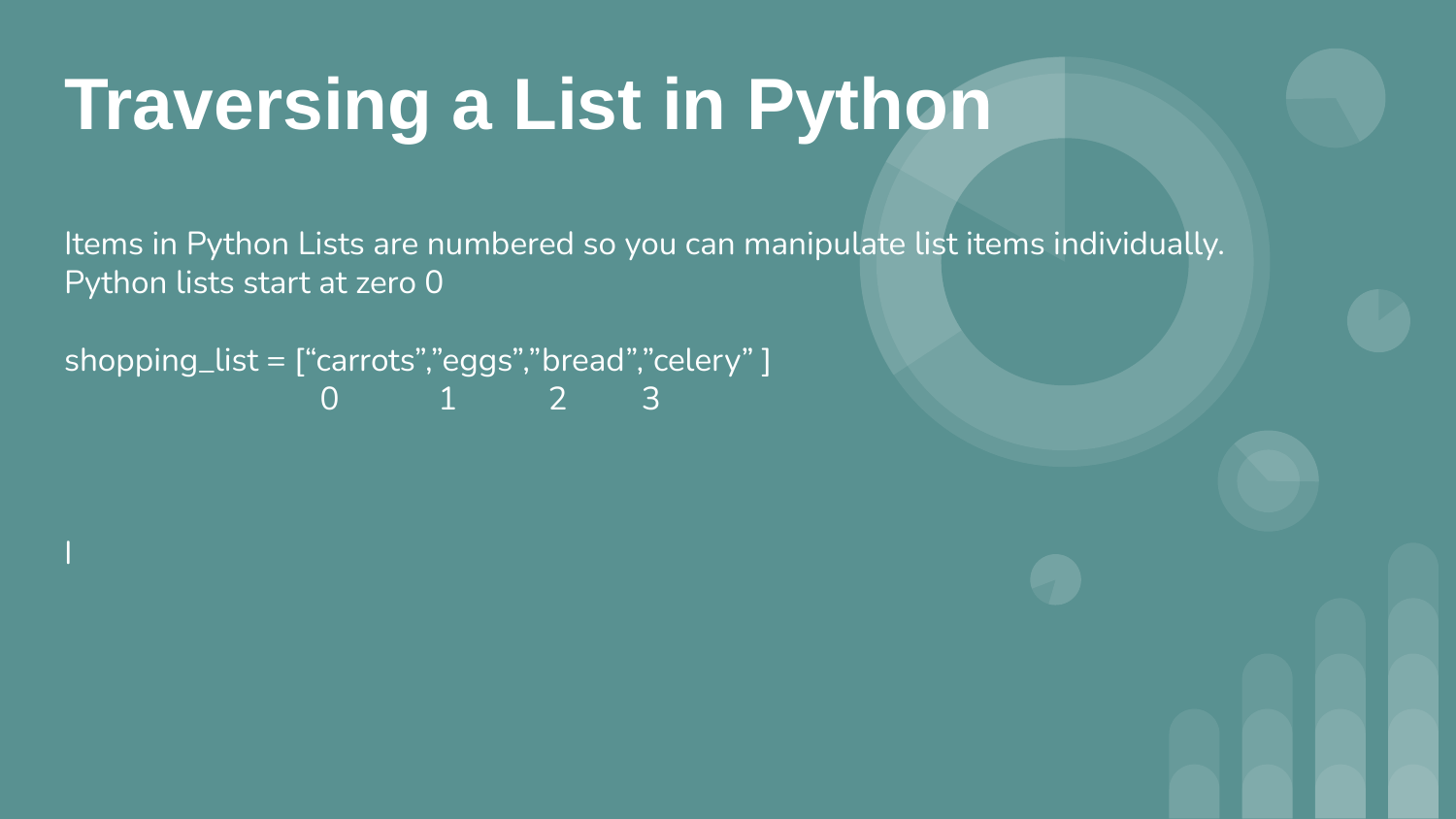

# Traversing a List in Python
Items in Python Lists are numbered so you can manipulate list items individually.
Python lists start at zero 0

shopping_list = [“carrots”,”eggs”,”bread”,”celery” ]
                               0            1           2         3

I